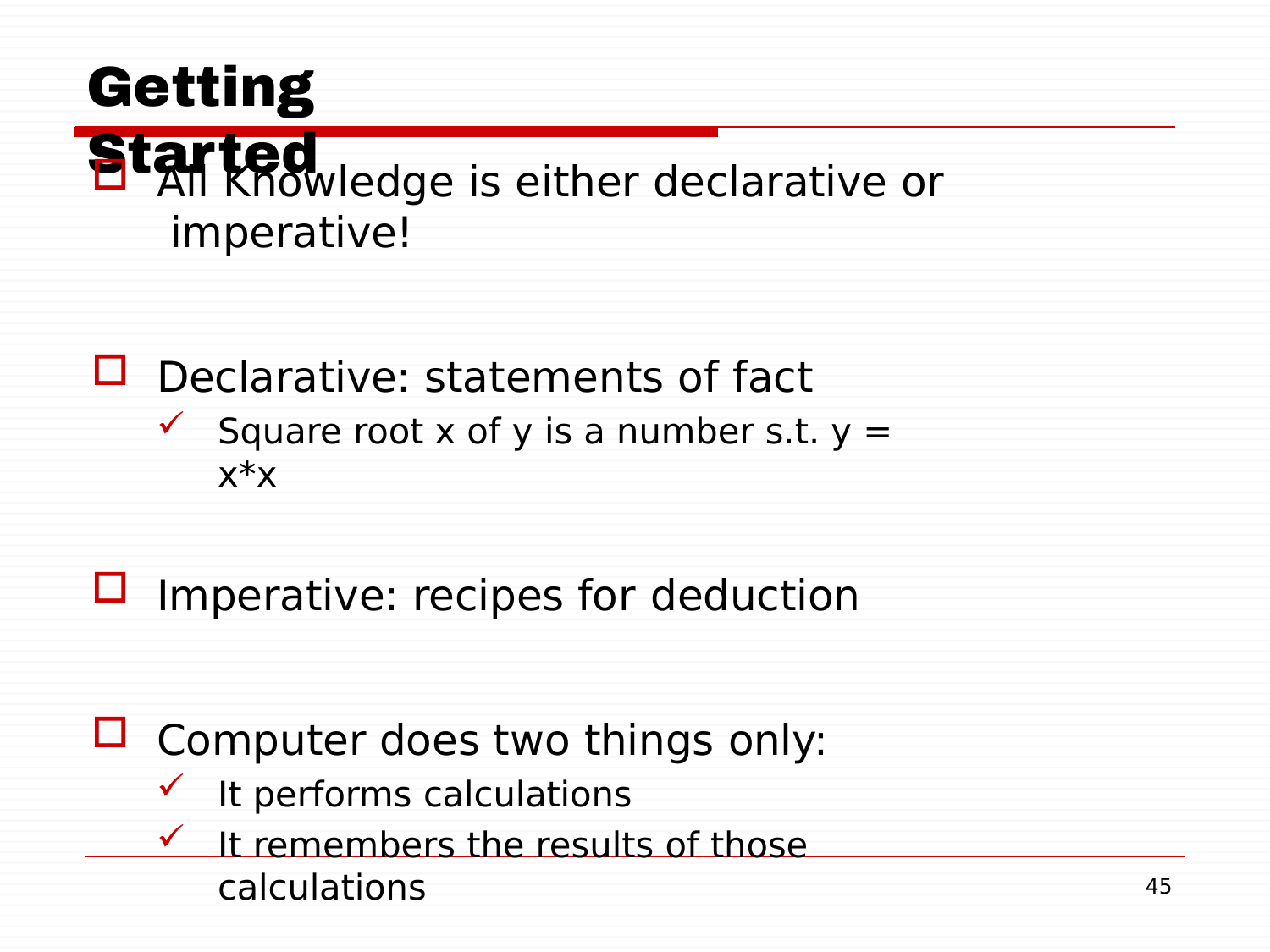

# Getting Started

All Knowledge is either declarative or  imperative!

Declarative: statements of fact
Square root x of y is a number s.t. y = x*x

Imperative: recipes for deduction

Computer does two things only:
It performs calculations
It remembers the results of those calculations

45